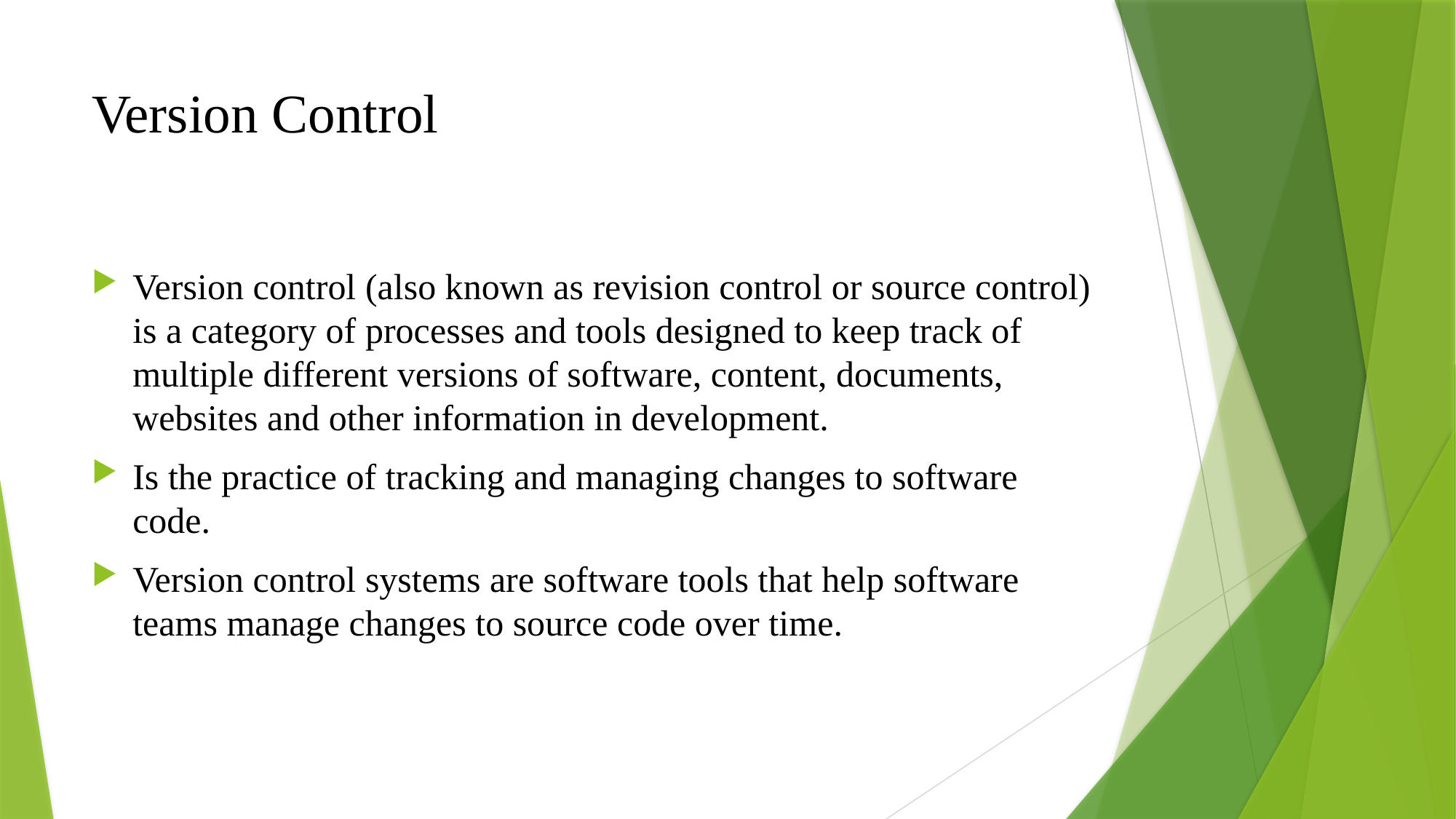

# Version Control
Version control (also known as revision control or source control) is a category of processes and tools designed to keep track of multiple different versions of software, content, documents, websites and other information in development.
Is the practice of tracking and managing changes to software code.
Version control systems are software tools that help software teams manage changes to source code over time.